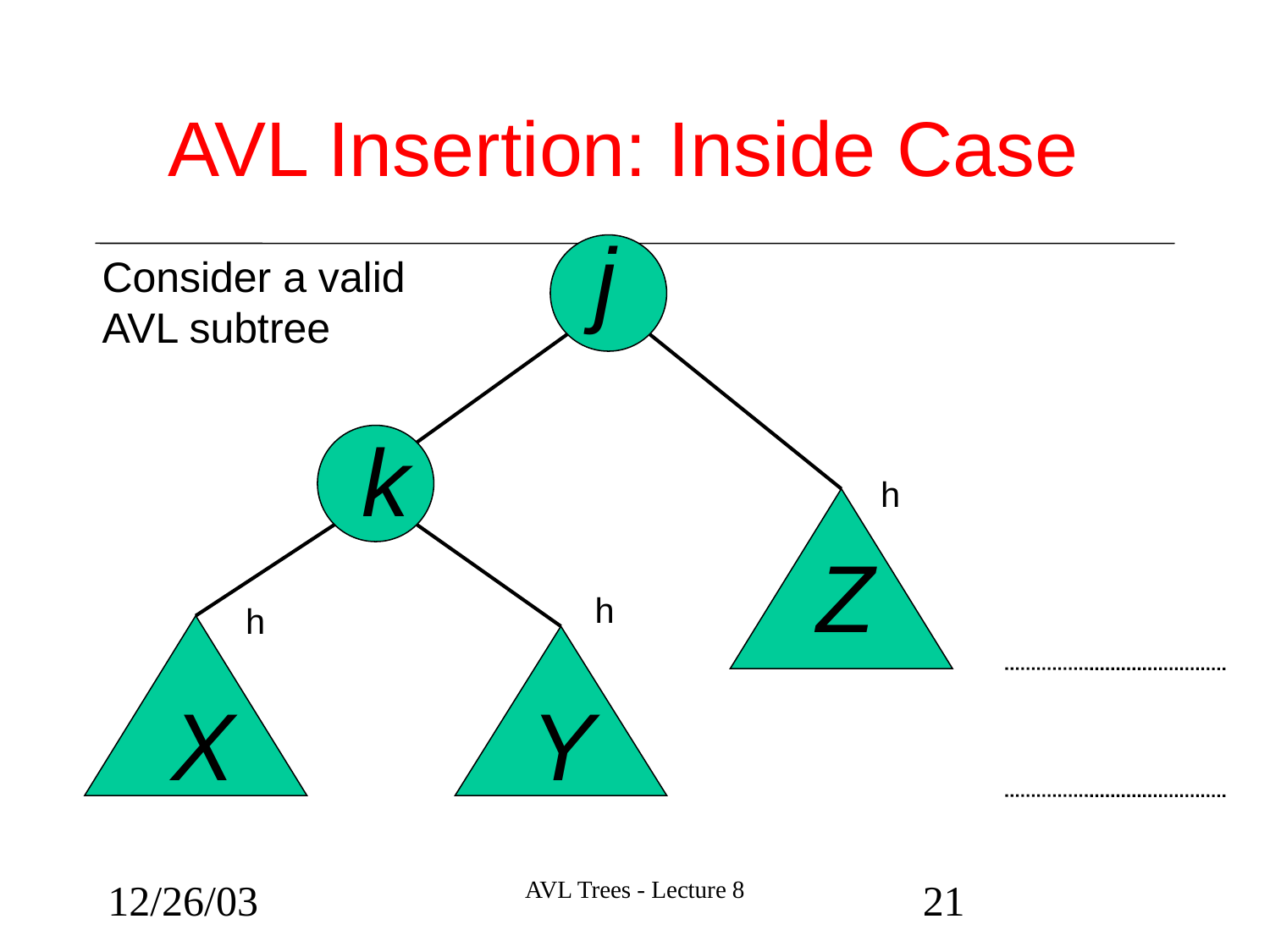

AVL Insertion: Inside Case
j

Consider a valid
AVL subtree
k

h

Z
h
h

X
Y

12/26/03
AVL Trees - Lecture 8
21